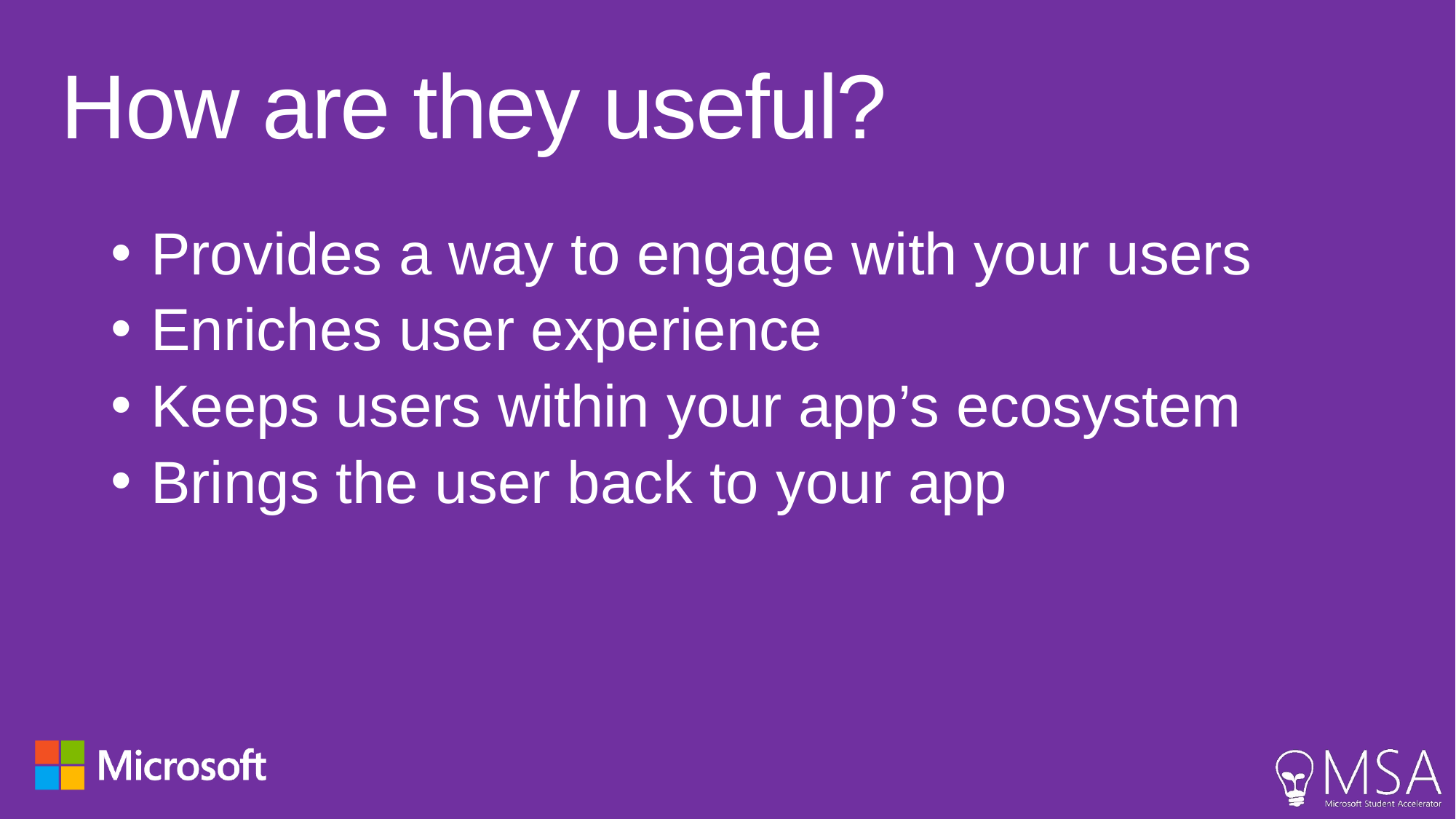

How are they useful?

Provides a way to engage with your users
Enriches user experience
Keeps users within your app’s ecosystem
Brings the user back to your app